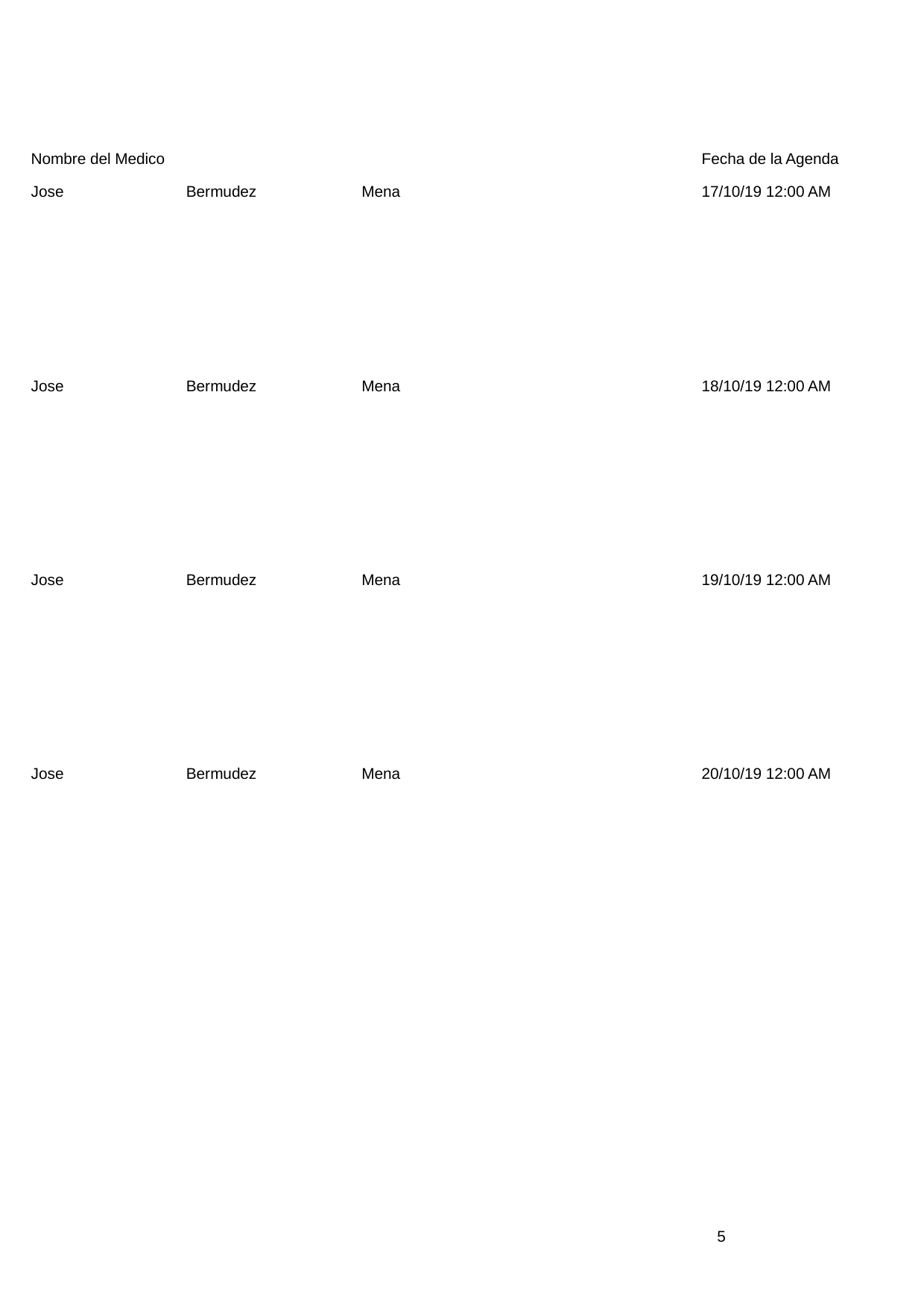

Nombre del Medico
Fecha de la Agenda
Jose
Bermudez
Mena
17/10/19 12:00 AM
Jose
Bermudez
Mena
18/10/19 12:00 AM
Jose
Bermudez
Mena
19/10/19 12:00 AM
Jose
Bermudez
Mena
20/10/19 12:00 AM
5